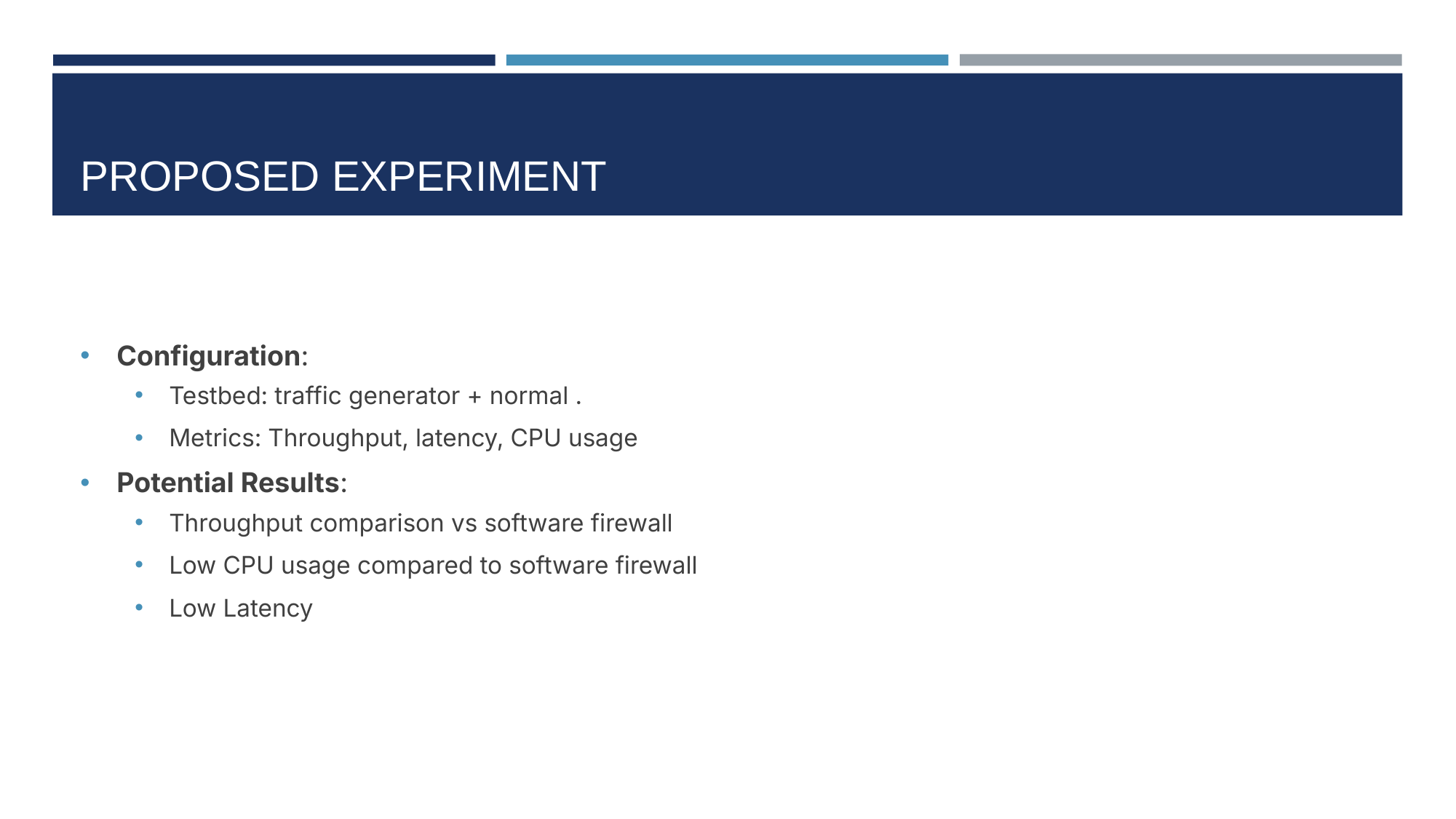

# PROPOSED EXPERIMENT
Configuration:
Testbed: traffic generator + normal .
Metrics: Throughput, latency, CPU usage
Potential Results:
Throughput comparison vs software firewall
Low CPU usage compared to software firewall
Low Latency